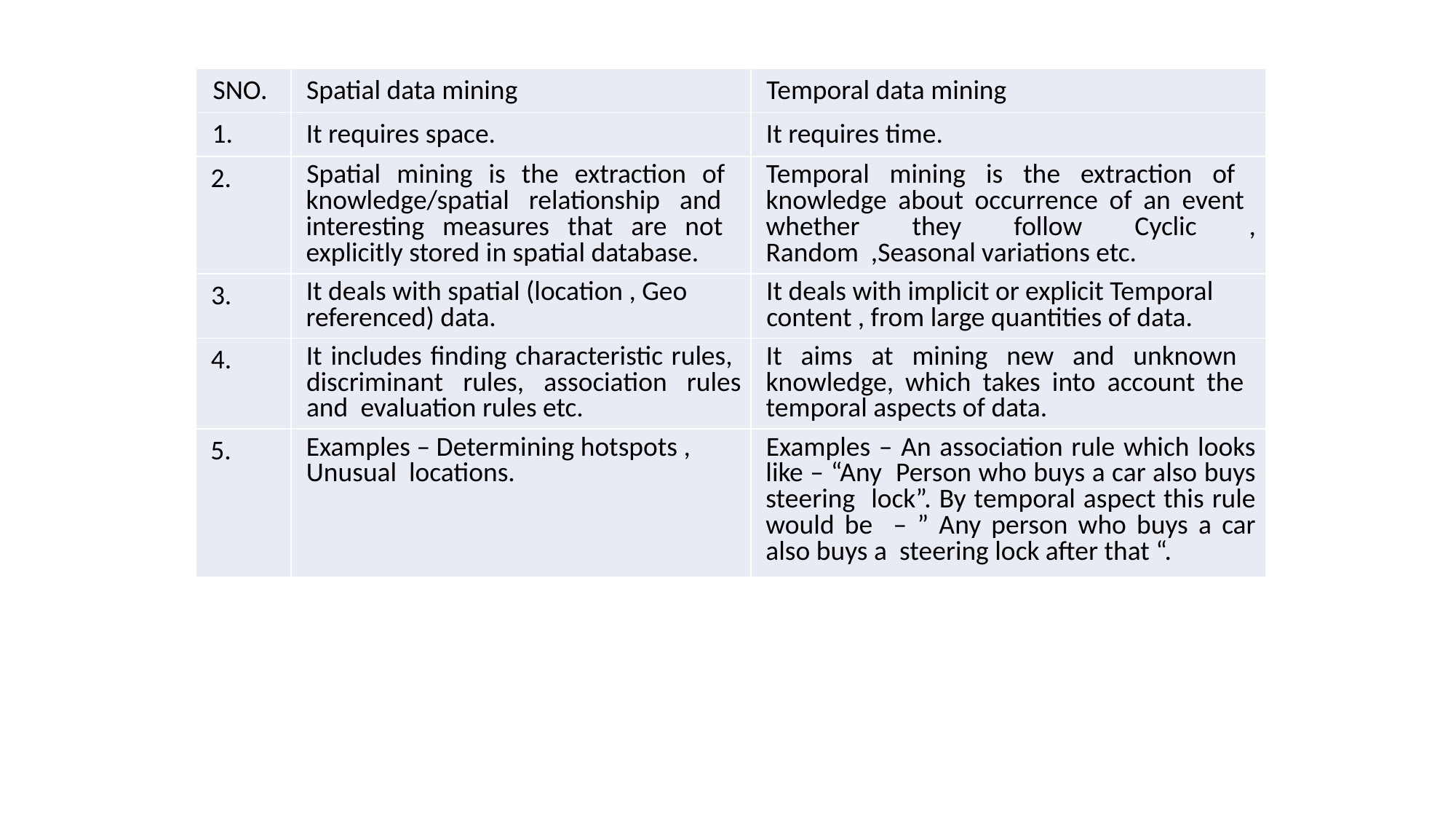

#
| SNO. | Spatial data mining | Temporal data mining |
| --- | --- | --- |
| 1. | It requires space. | It requires time. |
| 2. | Spatial mining is the extraction of knowledge/spatial relationship and interesting measures that are not explicitly stored in spatial database. | Temporal mining is the extraction of knowledge about occurrence of an event whether they follow Cyclic , Random ,Seasonal variations etc. |
| 3. | It deals with spatial (location , Geo referenced) data. | It deals with implicit or explicit Temporal content , from large quantities of data. |
| 4. | It includes finding characteristic rules, discriminant rules, association rules and evaluation rules etc. | It aims at mining new and unknown knowledge, which takes into account the temporal aspects of data. |
| 5. | Examples – Determining hotspots , Unusual locations. | Examples – An association rule which looks like – “Any Person who buys a car also buys steering lock”. By temporal aspect this rule would be – ” Any person who buys a car also buys a steering lock after that “. |